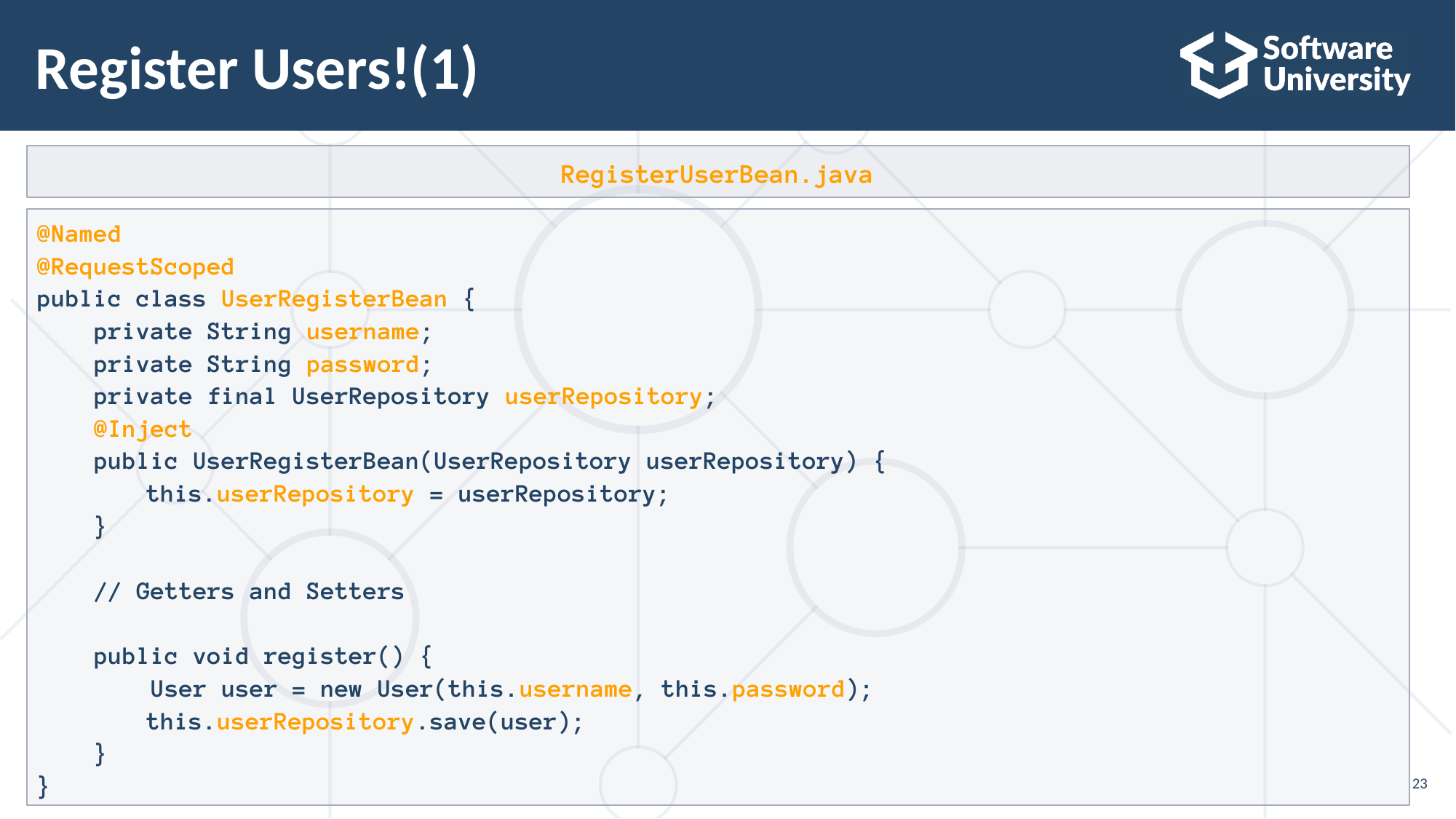

# Register Users!(1)
RegisterUserBean.java
@Named
@RequestScoped
public class UserRegisterBean {
    private String username;
    private String password;
    private final UserRepository userRepository;
    @Inject
    public UserRegisterBean(UserRepository userRepository) {
	this.userRepository = userRepository;
    }

    // Getters and Setters

    public void register() {
        User user = new User(this.username, this.password);
	this.userRepository.save(user);
    }
}
23